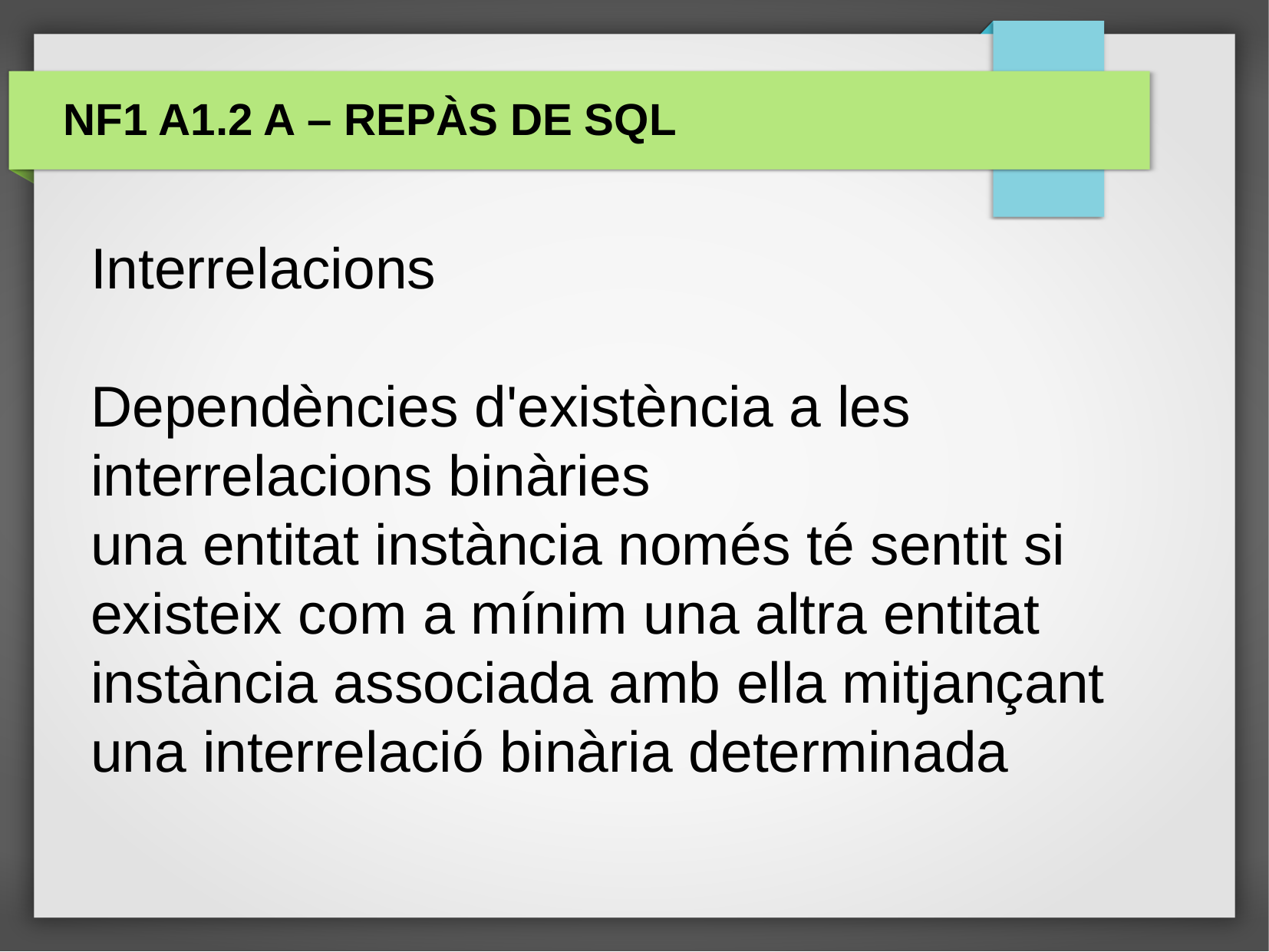

NF1 A1.2 A – Repàs de SQL
Interrelacions

Dependències d'existència a les interrelacions binàries
una entitat instància només té sentit si existeix com a mínim una altra entitat instància associada amb ella mitjançant una interrelació binària determinada